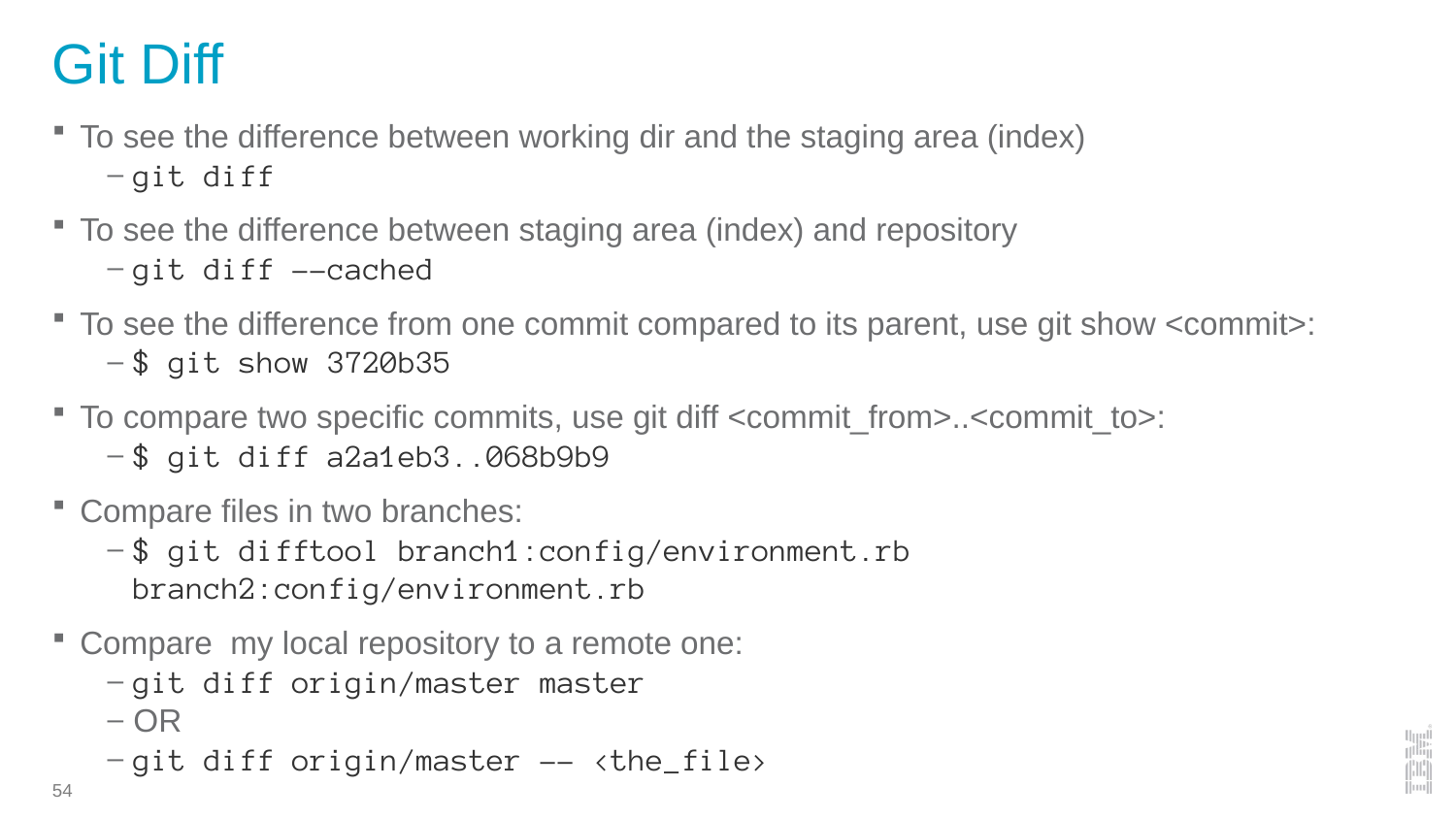

# Git Diff
To see the difference between working dir and the staging area (index)
git diff
To see the difference between staging area (index) and repository
git diff --cached
To see the difference from one commit compared to its parent, use git show <commit>:
$ git show 3720b35
To compare two specific commits, use git diff <commit_from>..<commit_to>:
$ git diff a2a1eb3..068b9b9
Compare files in two branches:
$ git difftool branch1:config/environment.rb branch2:config/environment.rb
Compare  my local repository to a remote one:
git diff origin/master master
OR
git diff origin/master -- <the_file>

54